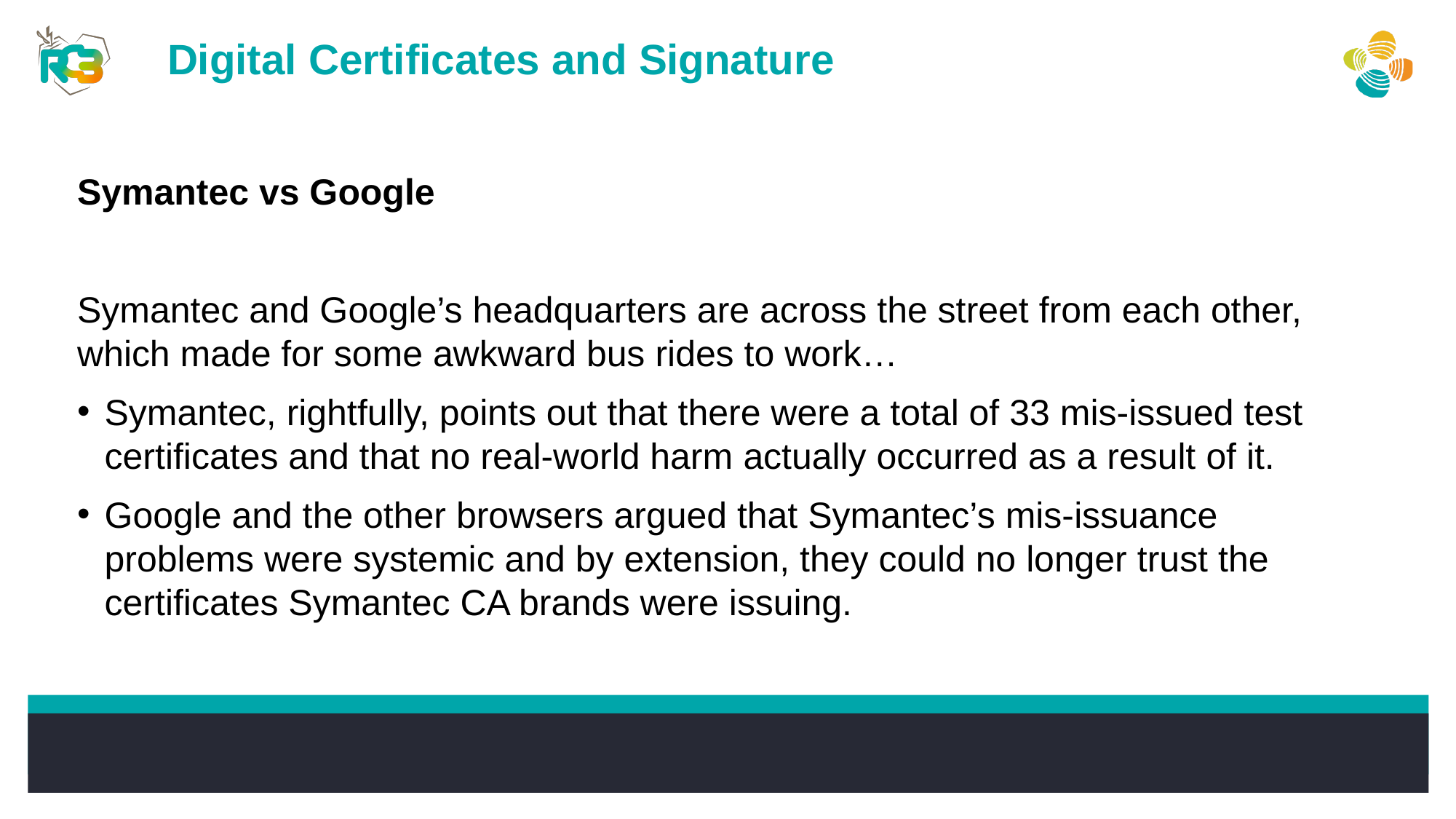

Digital Certificates and Signature

Symantec vs Google

Symantec and Google’s headquarters are across the street from each other, which made for some awkward bus rides to work…
Symantec, rightfully, points out that there were a total of 33 mis-issued test certificates and that no real-world harm actually occurred as a result of it.
Google and the other browsers argued that Symantec’s mis-issuance problems were systemic and by extension, they could no longer trust the certificates Symantec CA brands were issuing.